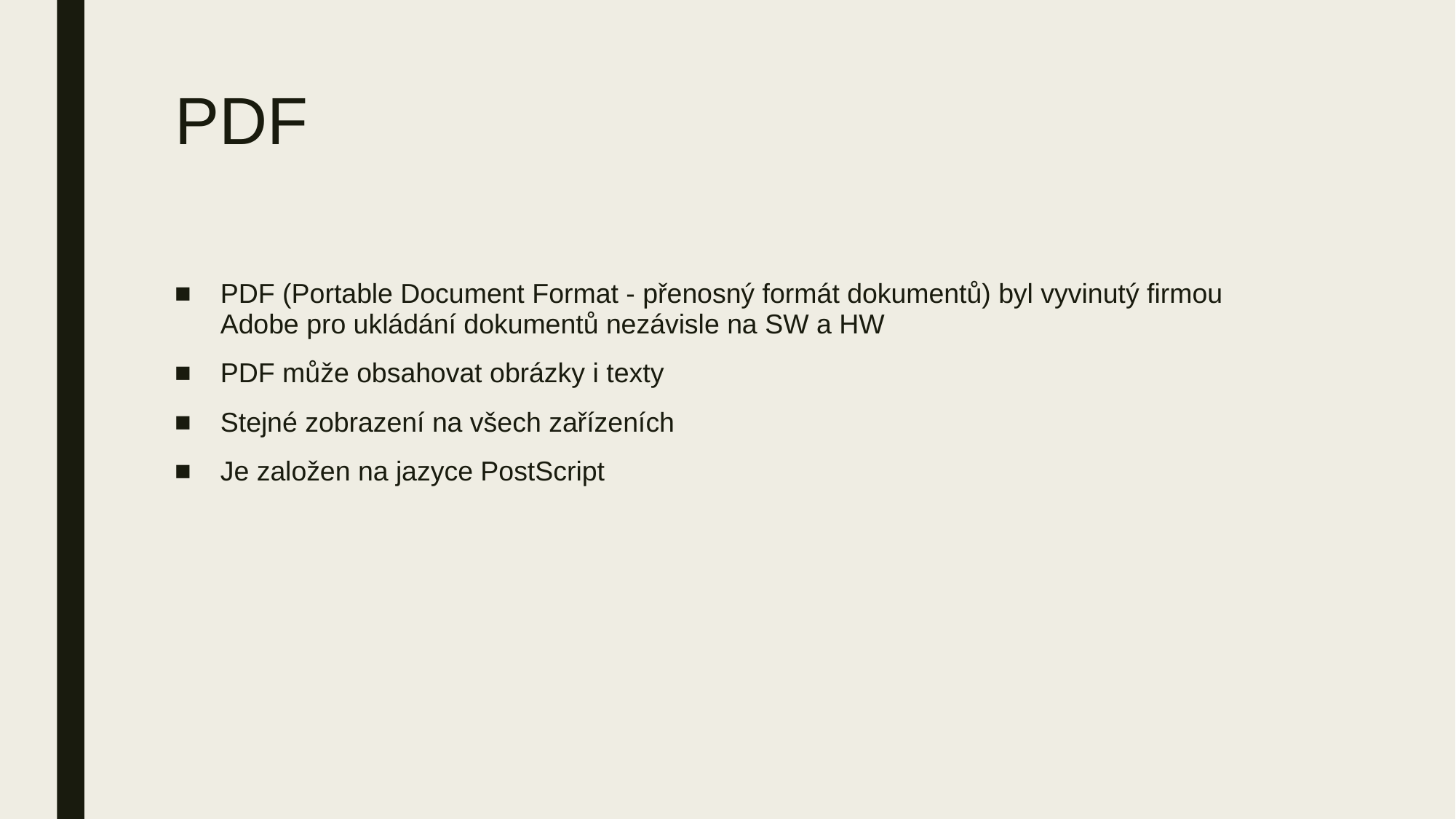

# PDF
PDF (Portable Document Format - přenosný formát dokumentů) byl vyvinutý firmou Adobe pro ukládání dokumentů nezávisle na SW a HW
PDF může obsahovat obrázky i texty
Stejné zobrazení na všech zařízeních
Je založen na jazyce PostScript